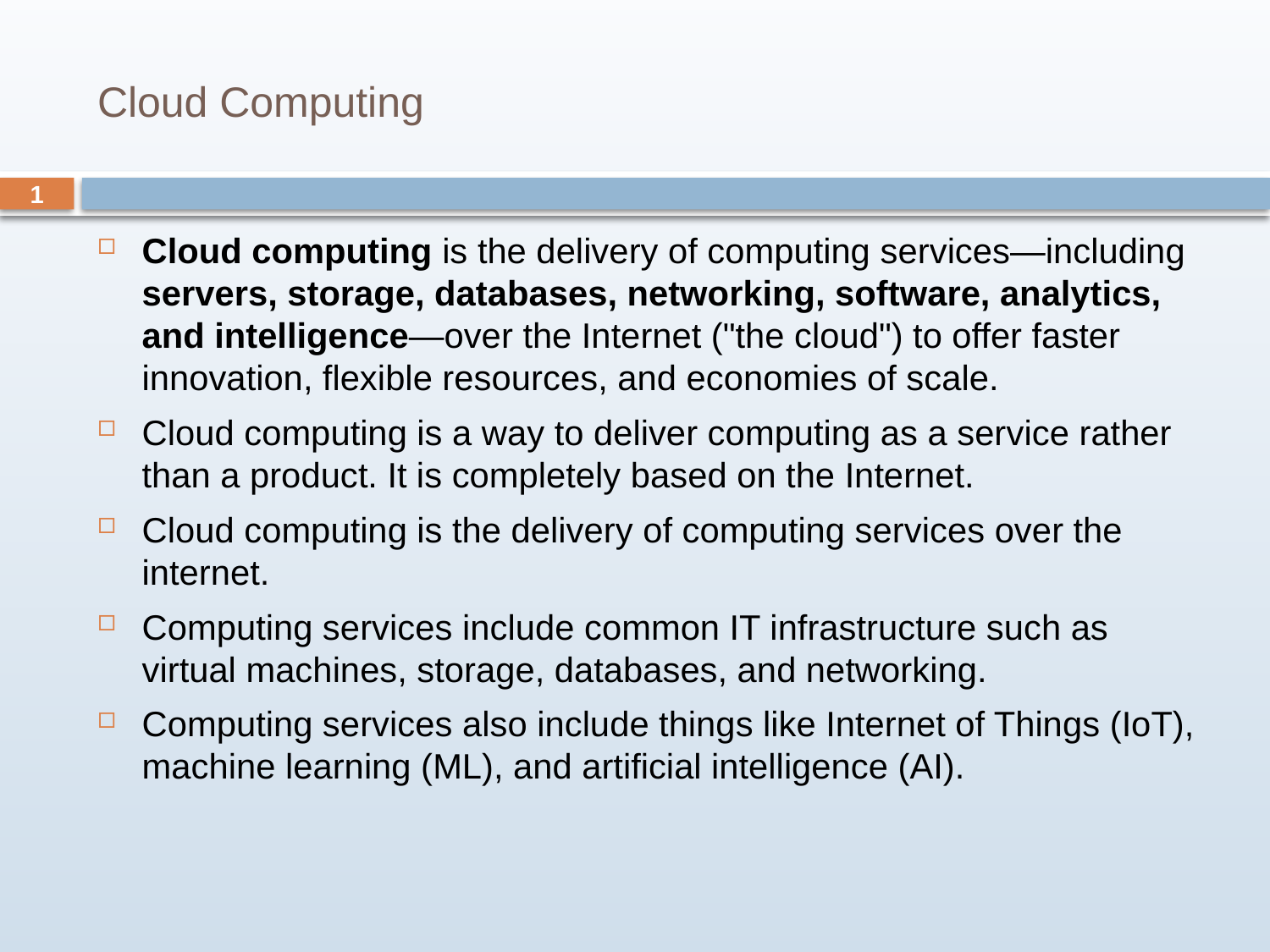

# Cloud Computing
1
Cloud computing is the delivery of computing services—including servers, storage, databases, networking, software, analytics, and intelligence—over the Internet ("the cloud") to offer faster innovation, flexible resources, and economies of scale.
Cloud computing is a way to deliver computing as a service rather than a product. It is completely based on the Internet.
Cloud computing is the delivery of computing services over the internet.
Computing services include common IT infrastructure such as virtual machines, storage, databases, and networking.
Computing services also include things like Internet of Things (IoT), machine learning (ML), and artificial intelligence (AI).